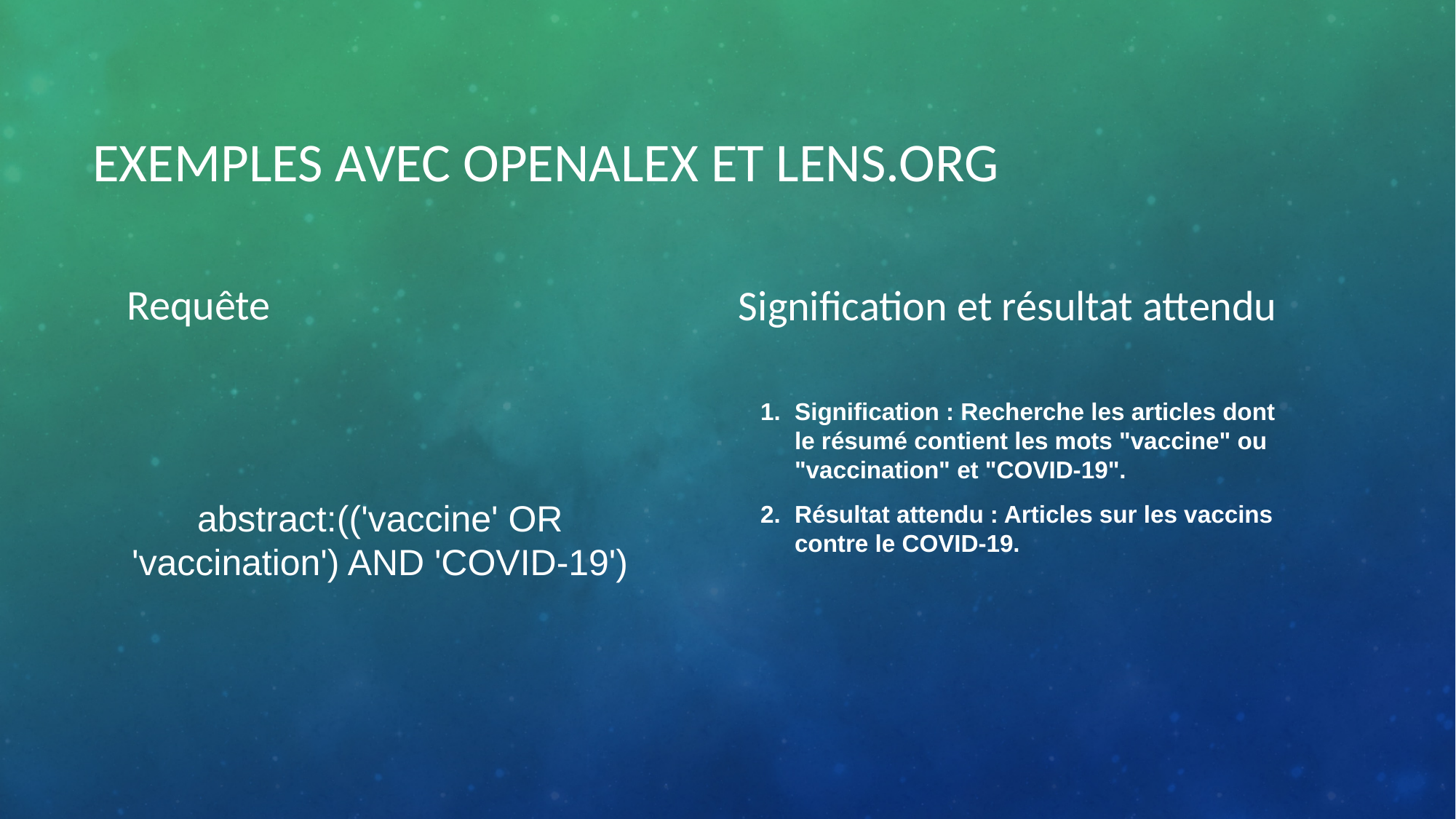

# Exemples avec OpenAlex et Lens.ORG
Requête
Signification et résultat attendu
abstract:(('vaccine' OR 'vaccination') AND 'COVID-19')

Signification : Recherche les articles dont le résumé contient les mots "vaccine" ou "vaccination" et "COVID-19".
Résultat attendu : Articles sur les vaccins contre le COVID-19.